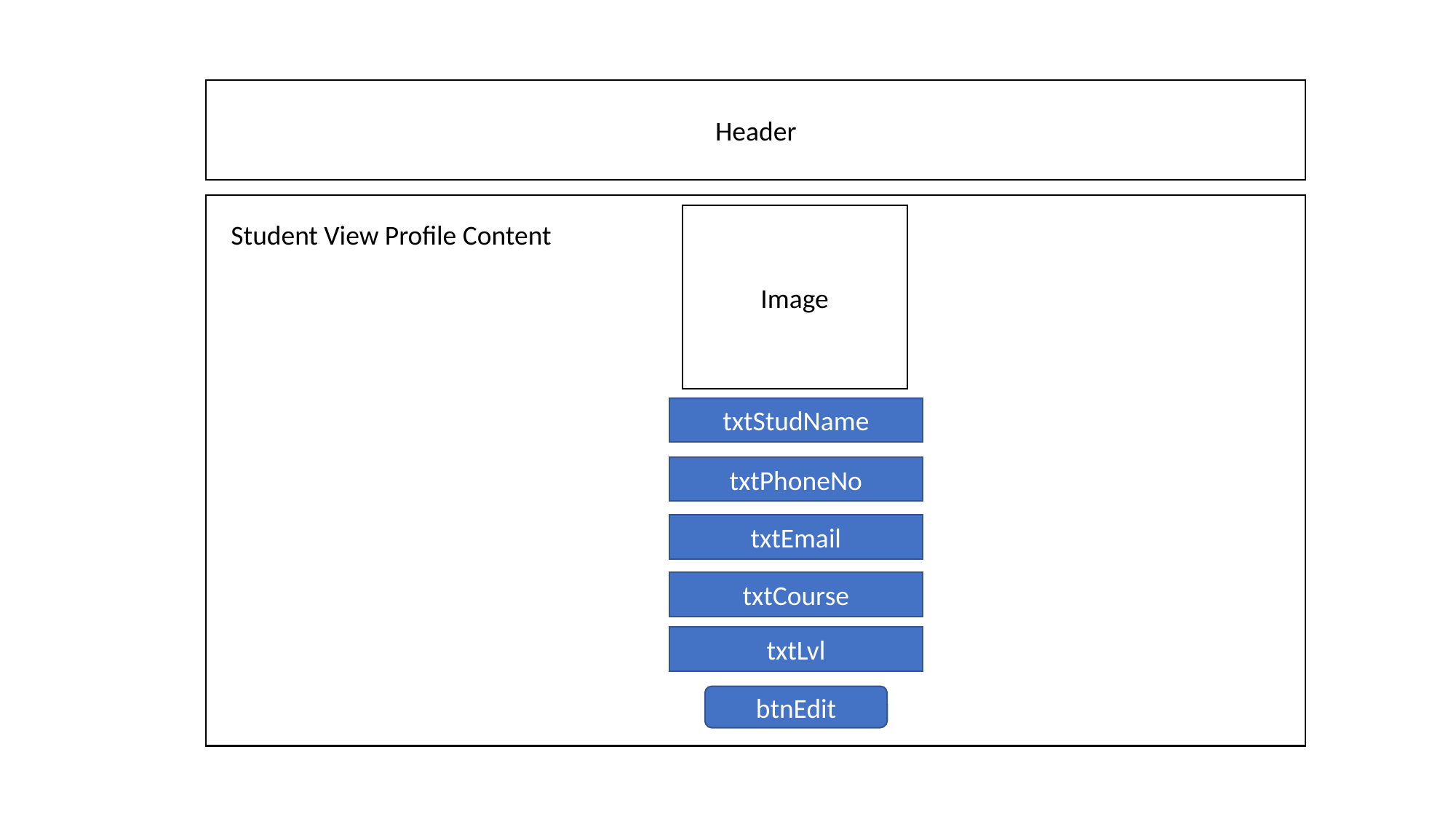

Header

Image
Student View Profile Content
txtStudName
txtPhoneNo
txtEmail
txtCourse
txtLvl
btnEdit